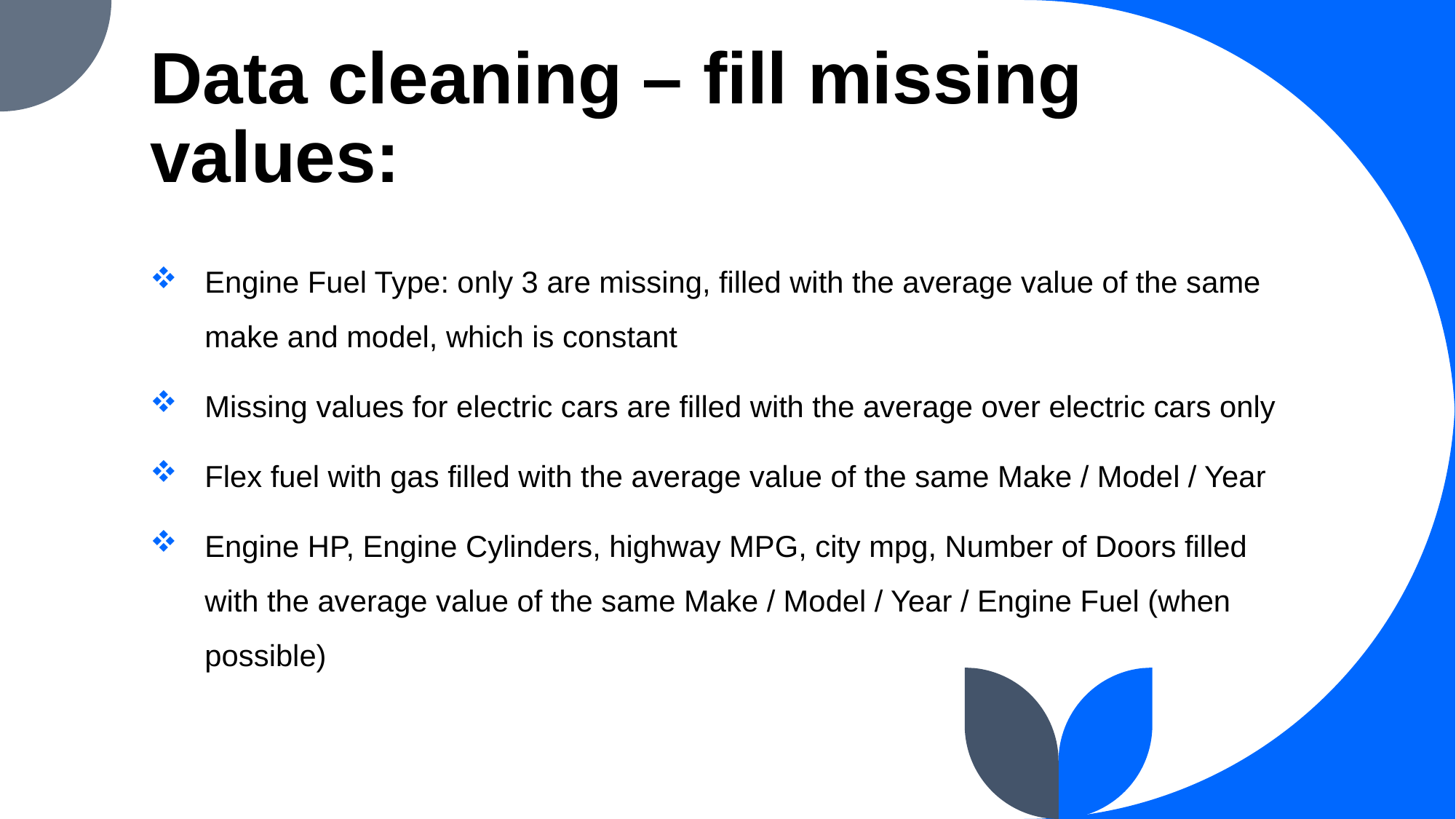

# Data cleaning – fill missing values:
Engine Fuel Type: only 3 are missing, filled with the average value of the same make and model, which is constant
Missing values for electric cars are filled with the average over electric cars only
Flex fuel with gas filled with the average value of the same Make / Model / Year
Engine HP, Engine Cylinders, highway MPG, city mpg, Number of Doors filled with the average value of the same Make / Model / Year / Engine Fuel (when possible)